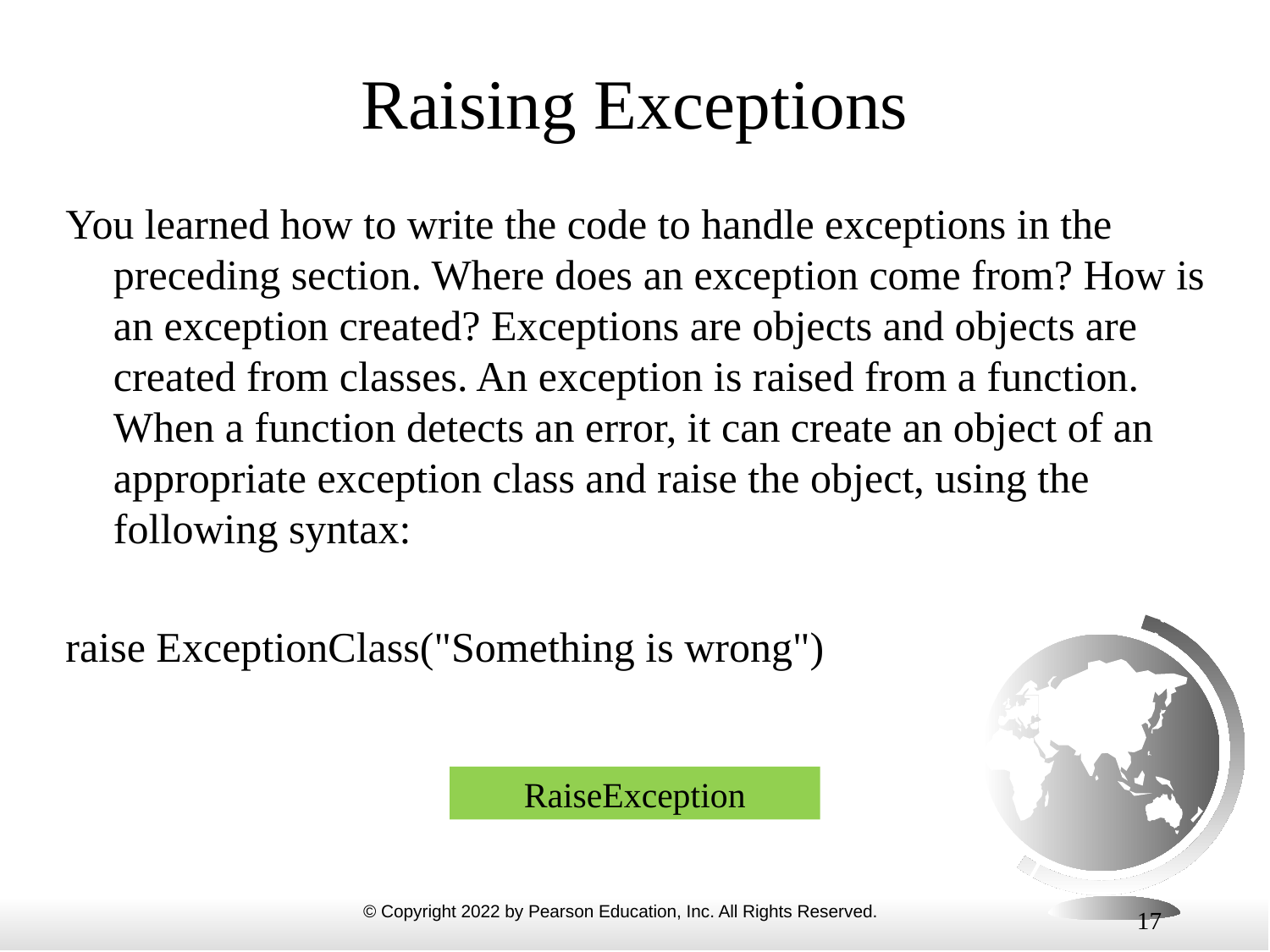

# Raising Exceptions
You learned how to write the code to handle exceptions in the preceding section. Where does an exception come from? How is an exception created? Exceptions are objects and objects are created from classes. An exception is raised from a function. When a function detects an error, it can create an object of an appropriate exception class and raise the object, using the following syntax:

raise ExceptionClass("Something is wrong")
RaiseException

17